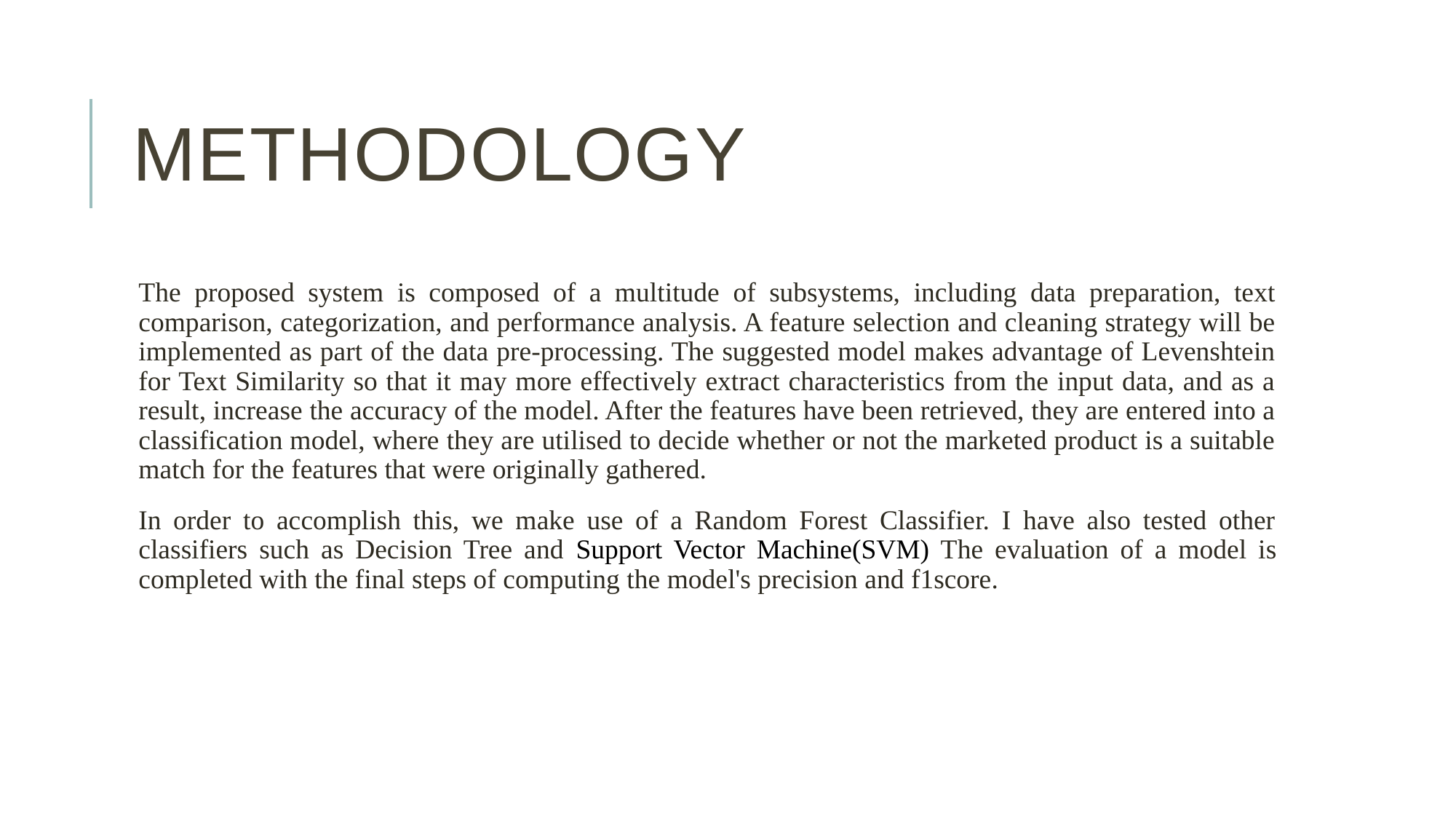

# methodology
The proposed system is composed of a multitude of subsystems, including data preparation, text comparison, categorization, and performance analysis. A feature selection and cleaning strategy will be implemented as part of the data pre-processing. The suggested model makes advantage of Levenshtein for Text Similarity so that it may more effectively extract characteristics from the input data, and as a result, increase the accuracy of the model. After the features have been retrieved, they are entered into a classification model, where they are utilised to decide whether or not the marketed product is a suitable match for the features that were originally gathered.
In order to accomplish this, we make use of a Random Forest Classifier. I have also tested other classifiers such as Decision Tree and Support Vector Machine(SVM) The evaluation of a model is completed with the final steps of computing the model's precision and f1score.